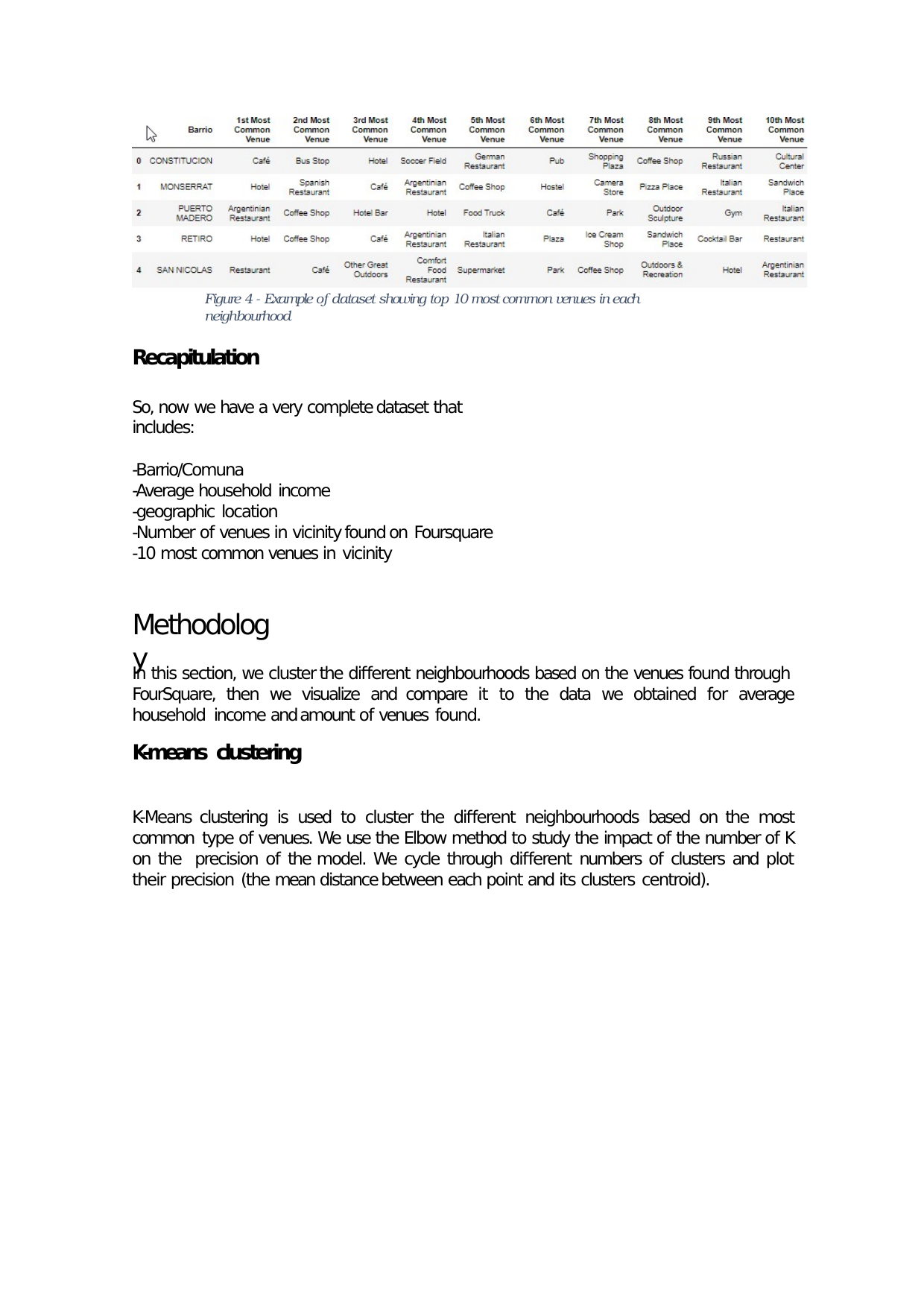

Figure 4 - Example of dataset showing top 10 most common venues in each neighbourhood
Recapitulation

So, now we have a very complete dataset that includes:

-Barrio/Comuna
-Average household income
-geographic location
-Number of venues in vicinity found on Foursquare
-10 most common venues in vicinity
Methodology
In this section, we cluster the different neighbourhoods based on the venues found through  FourSquare, then we visualize and compare it to the data we obtained for average household  income and amount of venues found.
K-means clustering

K-Means clustering is used to cluster the different neighbourhoods based on the most common  type of venues. We use the Elbow method to study the impact of the number of K on the  precision of the model. We cycle through different numbers of clusters and plot their precision  (the mean distance between each point and its clusters centroid).